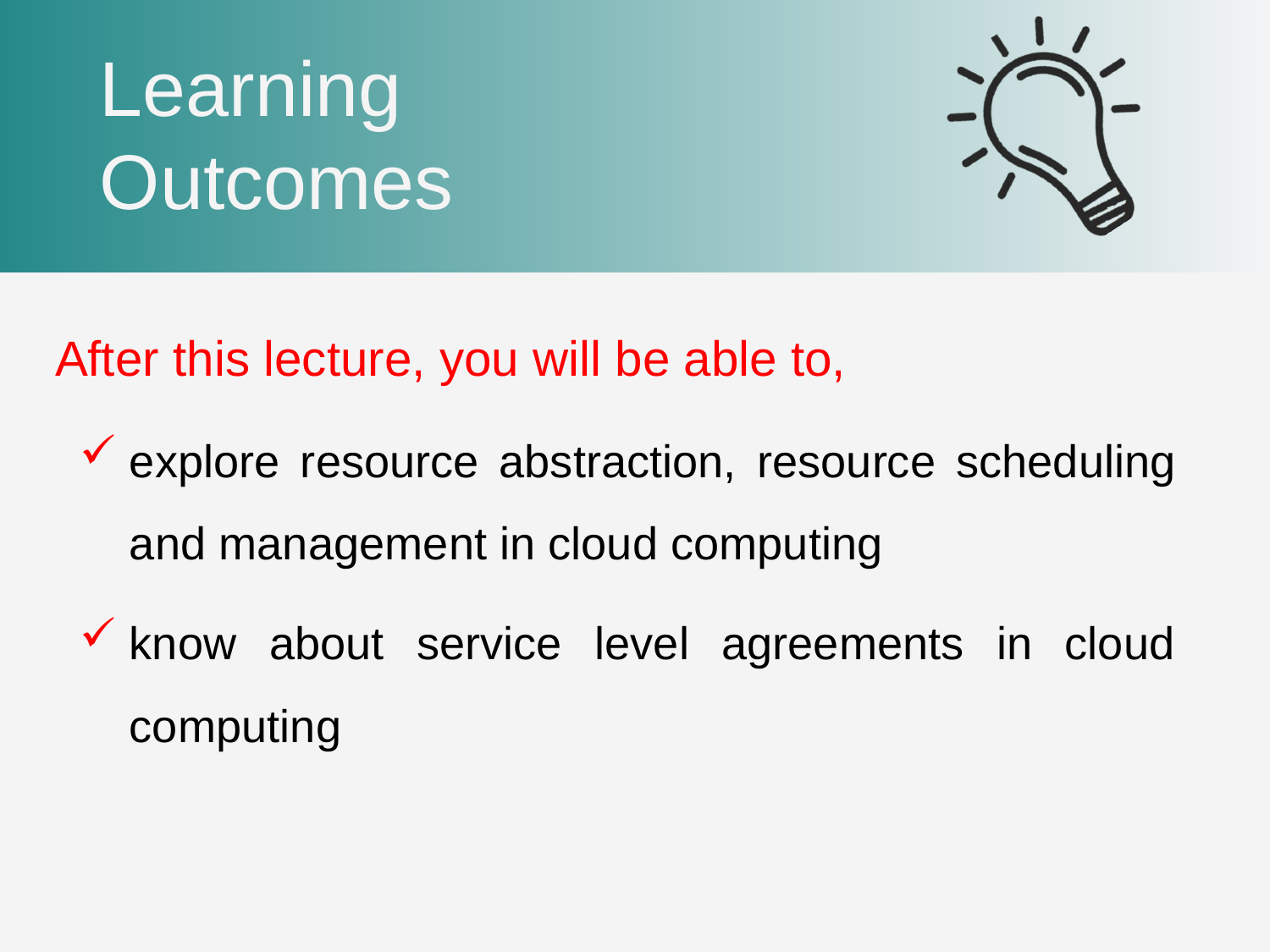

After this lecture, you will be able to,
explore resource abstraction, resource scheduling and management in cloud computing
know about service level agreements in cloud computing